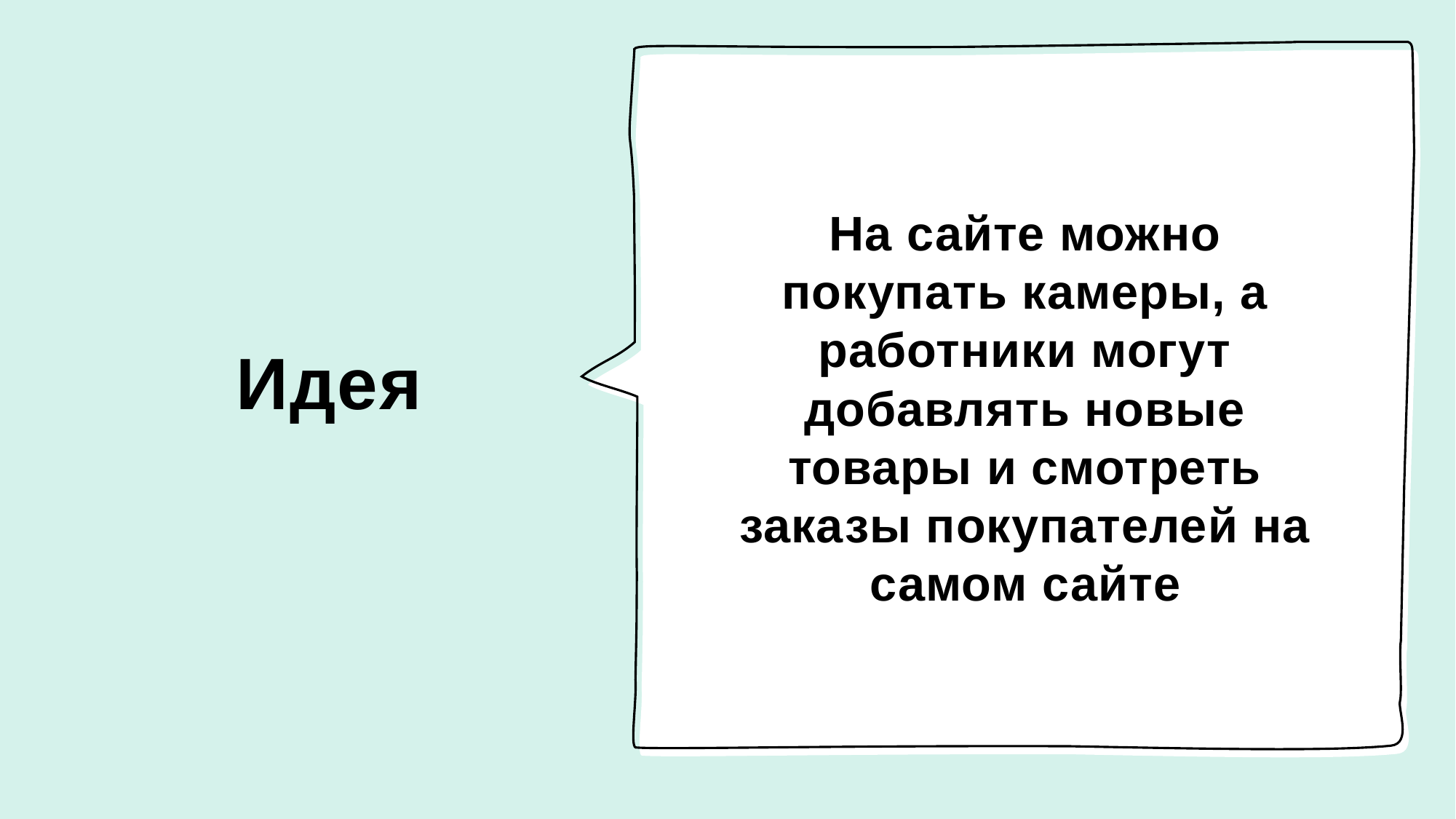

# Идея
На сайте можно покупать камеры, а работники могут добавлять новые товары и смотреть заказы покупателей на самом сайте